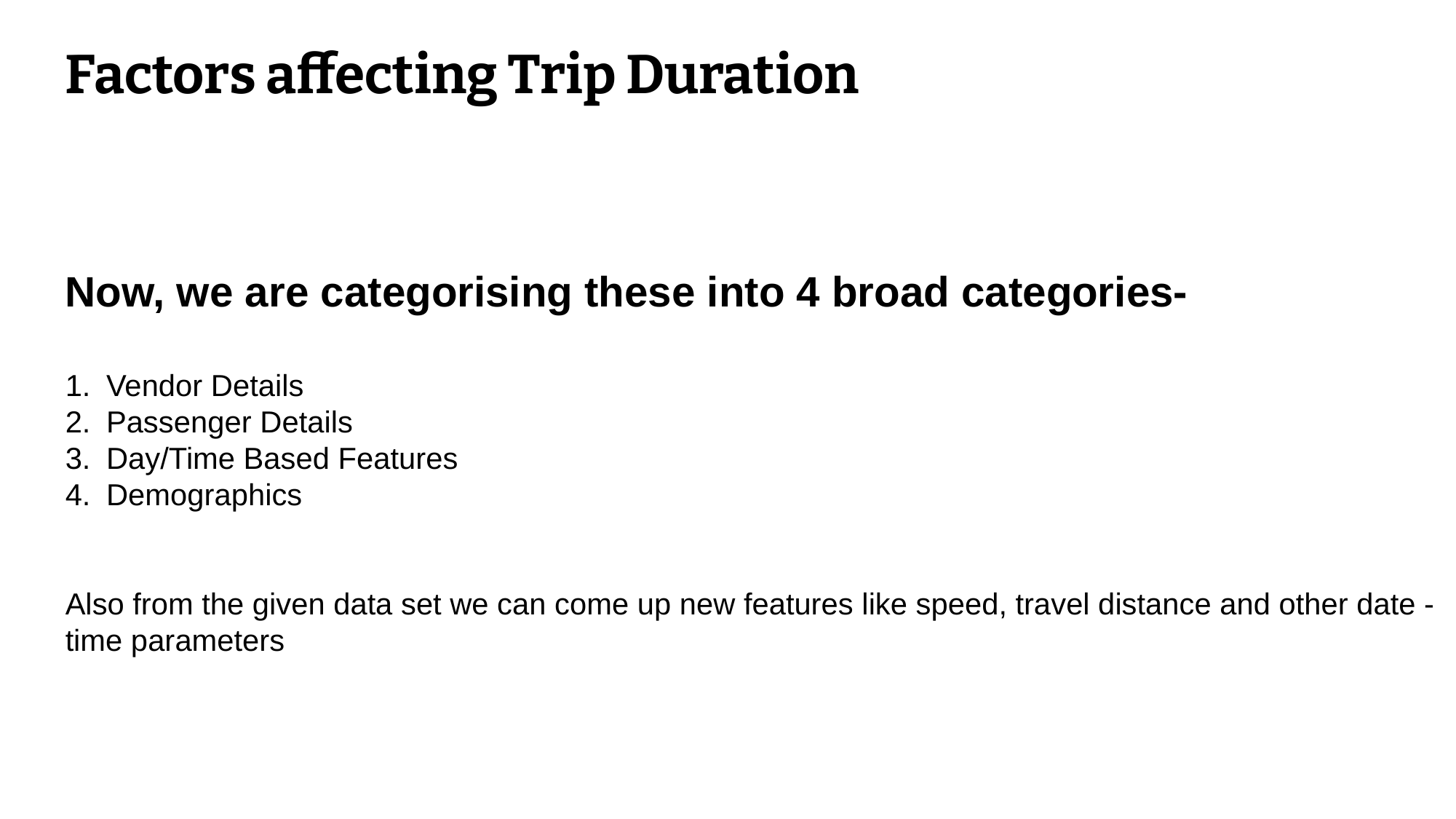

Factors affecting Trip Duration

Now, we are categorising these into 4 broad categories-

Vendor Details
Passenger Details
Day/Time Based Features
Demographics

Also from the given data set we can come up new features like speed, travel distance and other date -
time parameters